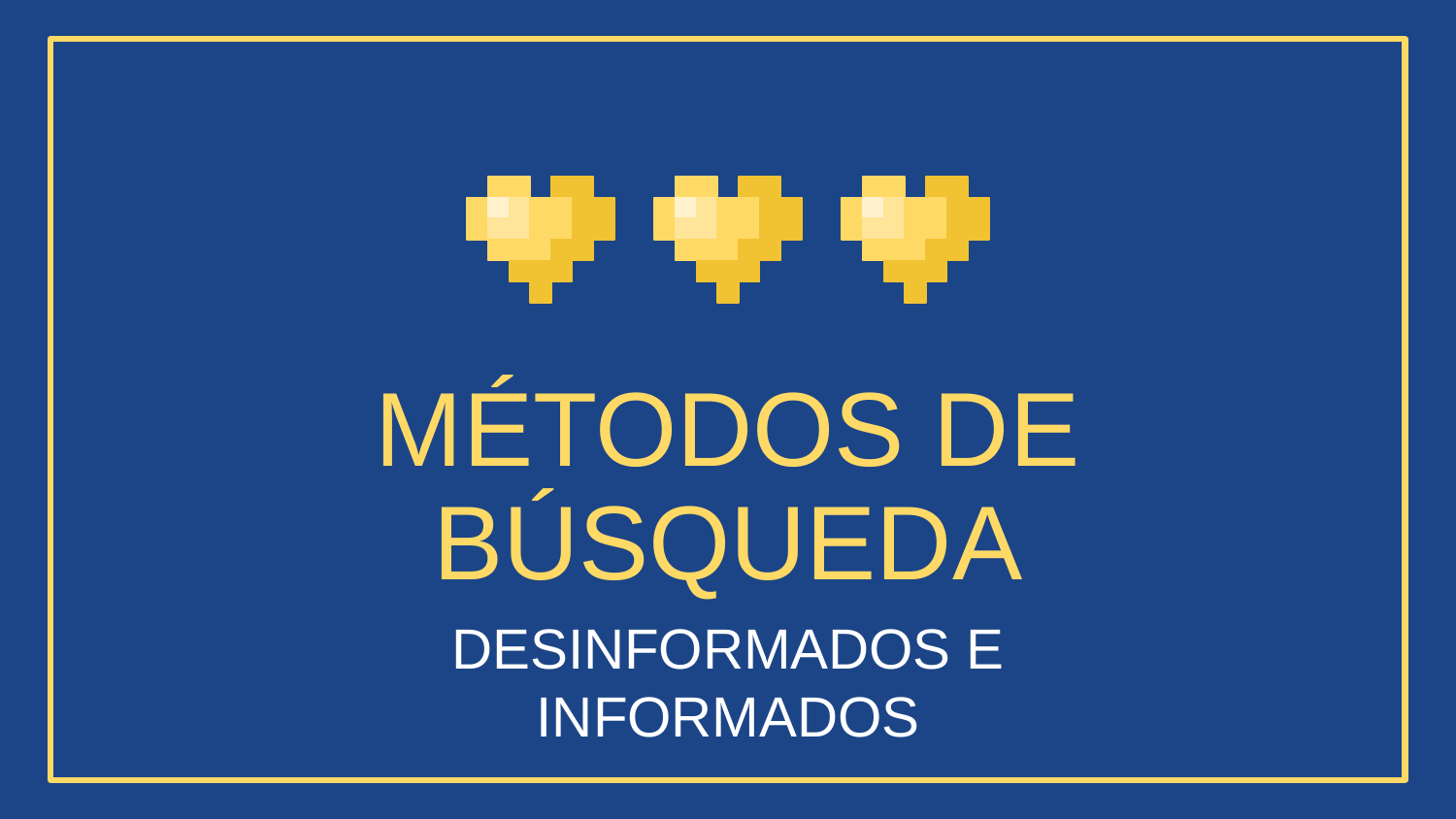

# MÉTODOS DE BÚSQUEDA
DESINFORMADOS E INFORMADOS